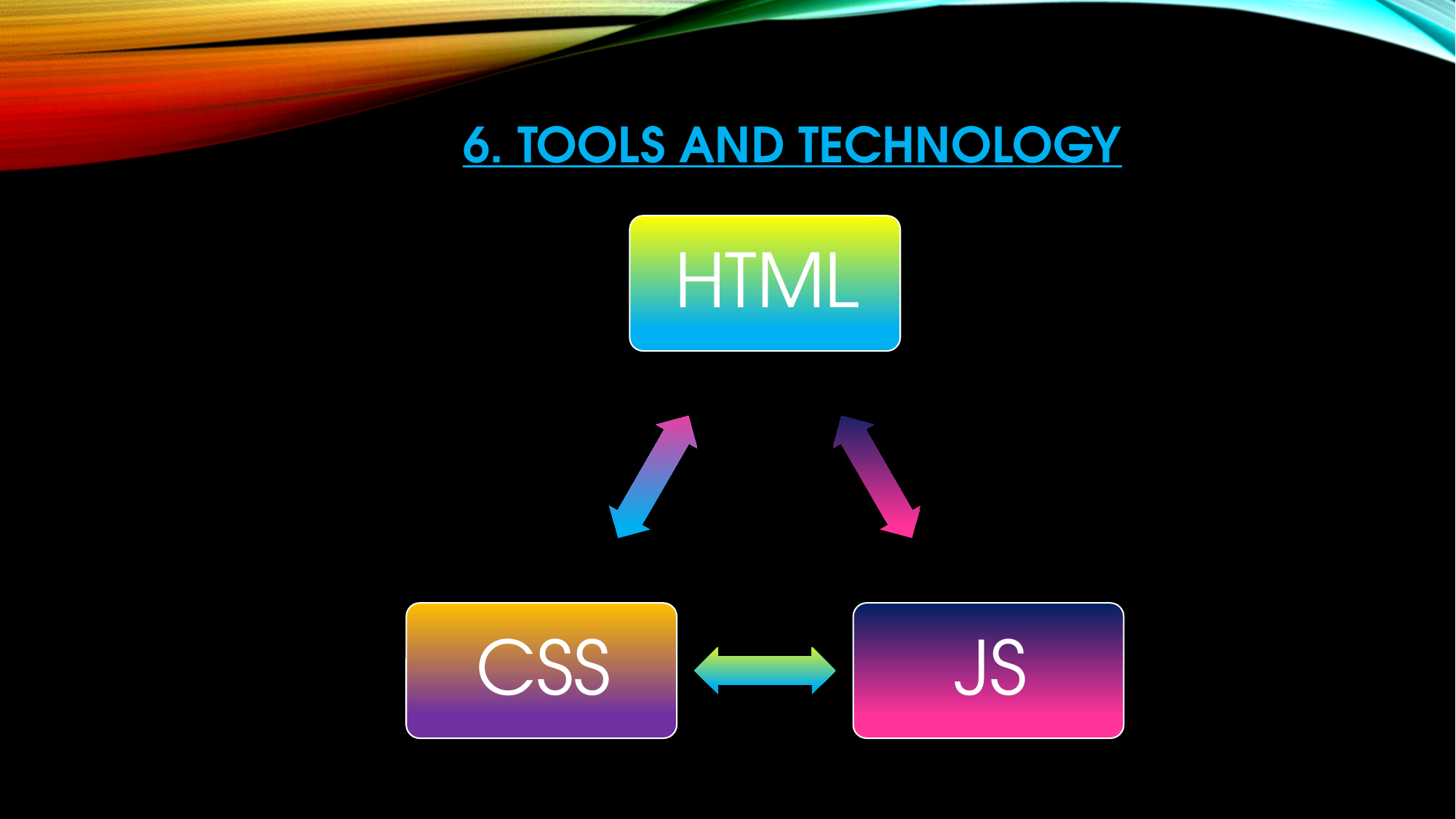

6. TOOLS AND TECHNOLOGY
HTML

JS

CSS